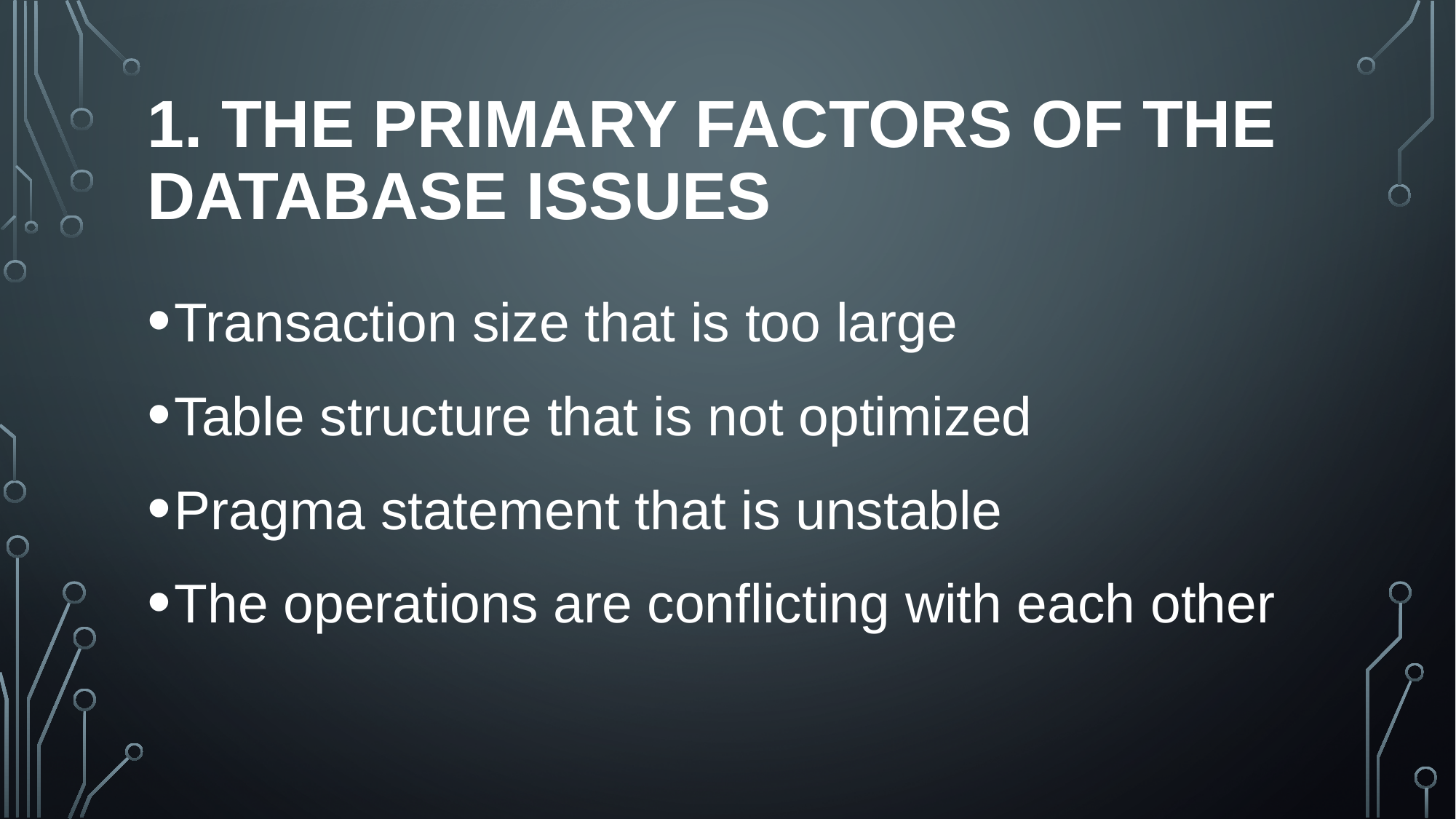

# 1. The primary factors of the database issues
Transaction size that is too large
Table structure that is not optimized
Pragma statement that is unstable
The operations are conflicting with each other